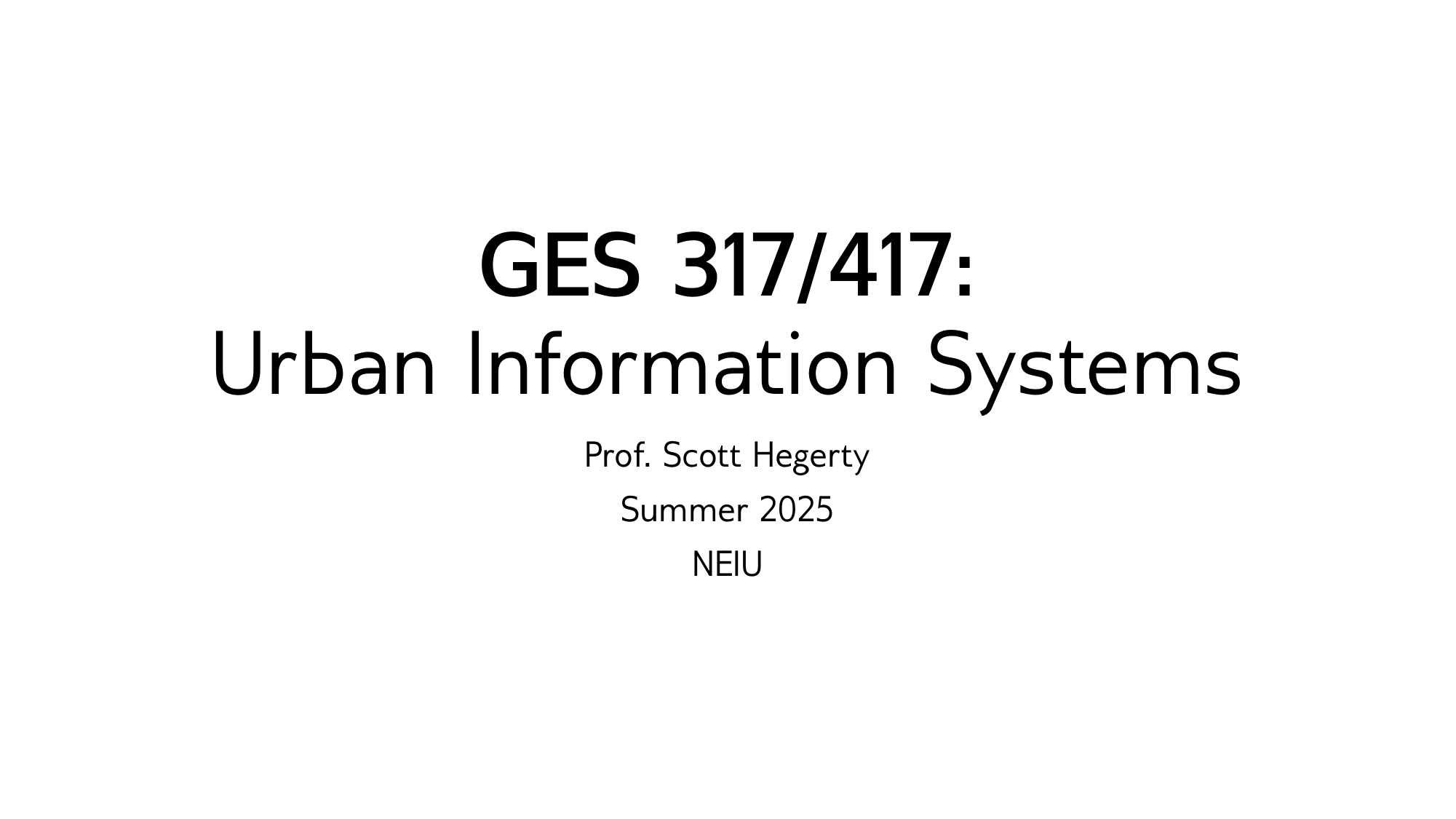

# GES 317/417: Urban Information Systems
Prof. Scott Hegerty
Summer 2025
NEIU